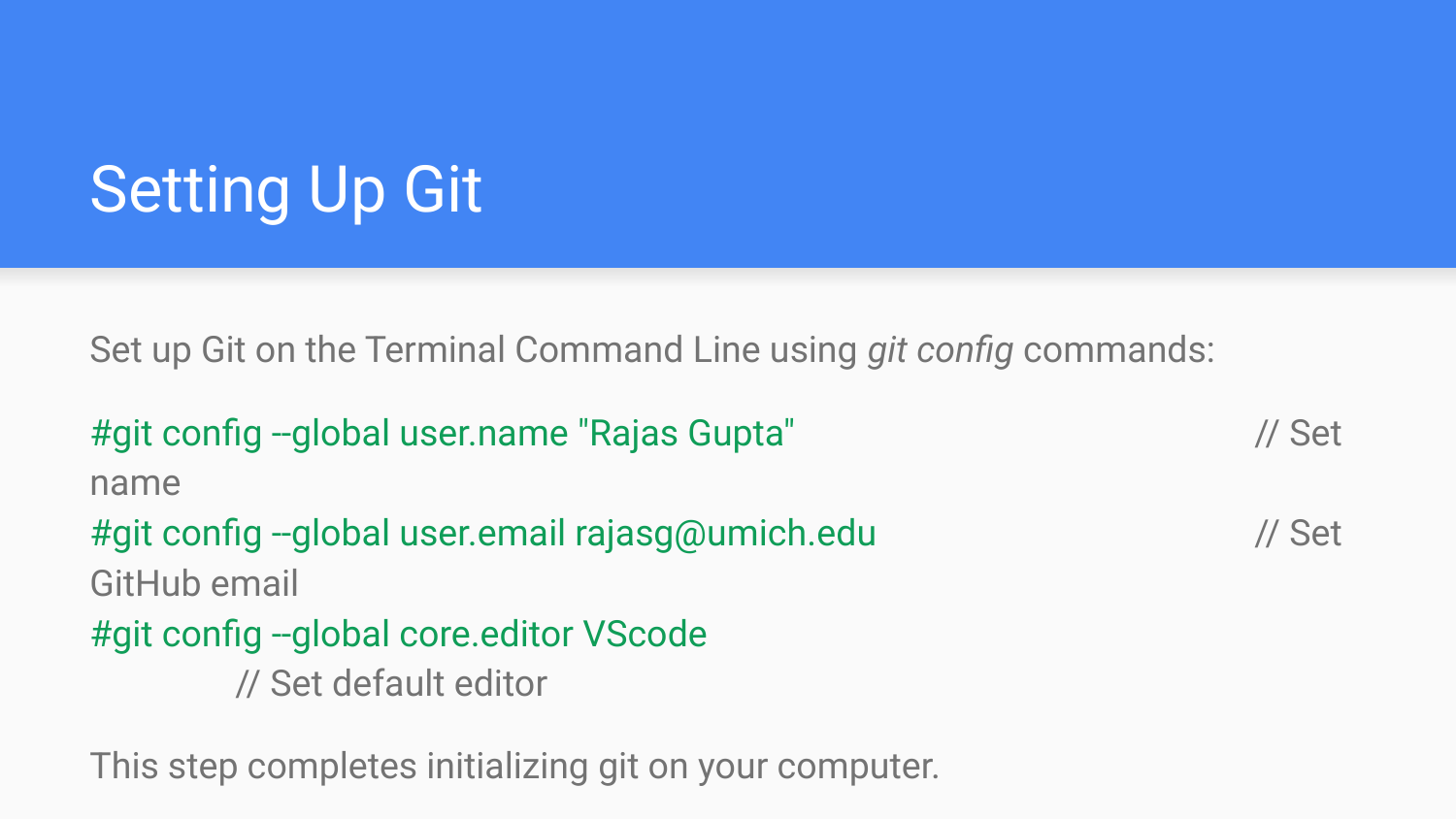

# Setting Up Git
Set up Git on the Terminal Command Line using git config commands:
#git config --global user.name "Rajas Gupta"				// Set name
#git config --global user.email rajasg@umich.edu			// Set GitHub email
#git config --global core.editor VScode					// Set default editor
This step completes initializing git on your computer.